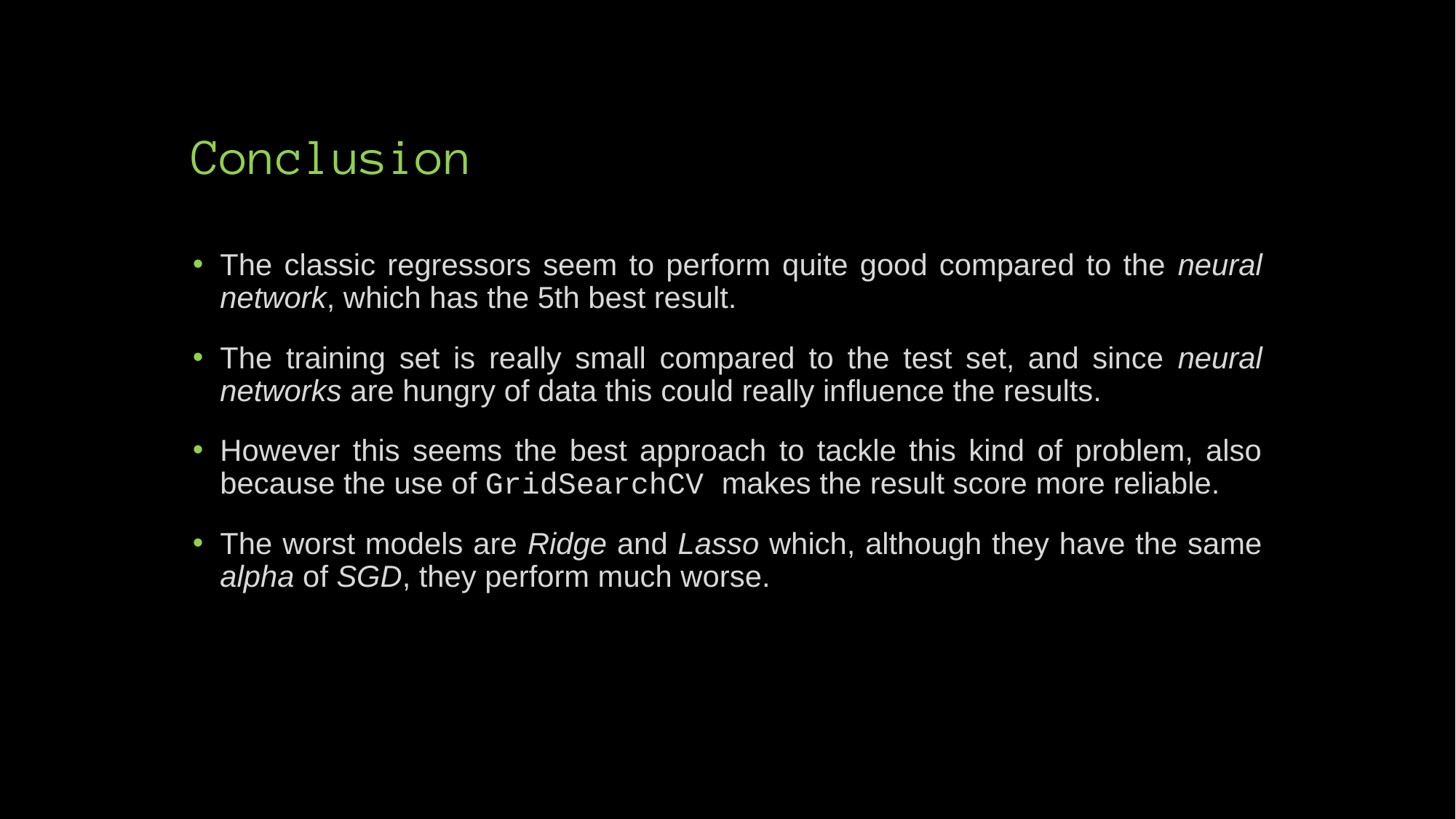

# Conclusion
The classic regressors seem to perform quite good compared to the neural network, which has the 5th best result.
The training set is really small compared to the test set, and since neural networks are hungry of data this could really influence the results.
However this seems the best approach to tackle this kind of problem, also because the use of GridSearchCV makes the result score more reliable.
The worst models are Ridge and Lasso which, although they have the same alpha of SGD, they perform much worse.